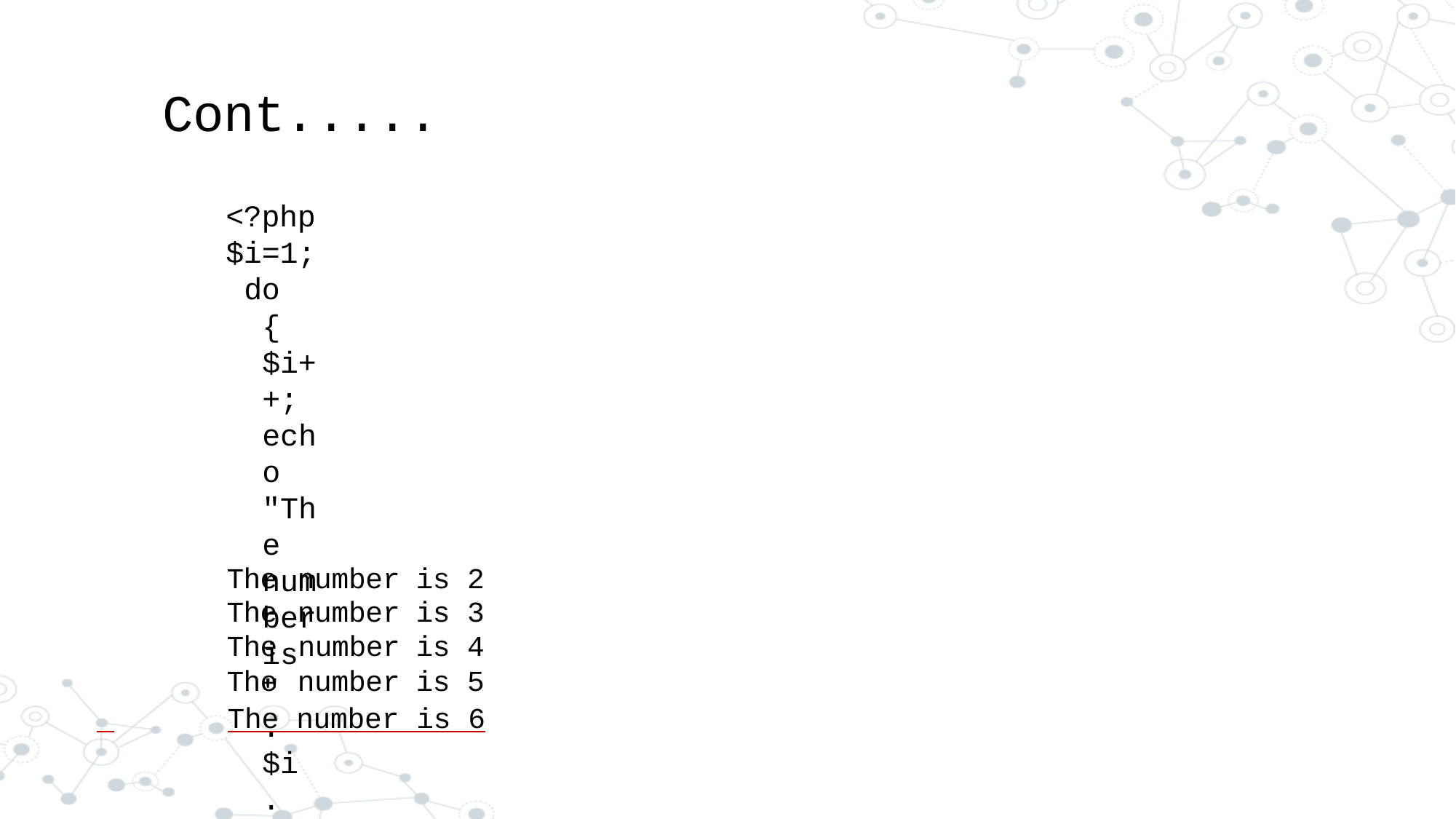

# Cont.....
<?php
$i=1;  do
{
$i++;
echo "The number is " . $i . "<br />";
}
while ($i<=5);
?>
Output:
| The | number | is | 2 |
| --- | --- | --- | --- |
| The | number | is | 3 |
| The | number | is | 4 |
| The | number | is | 5 |
 	The number is 6